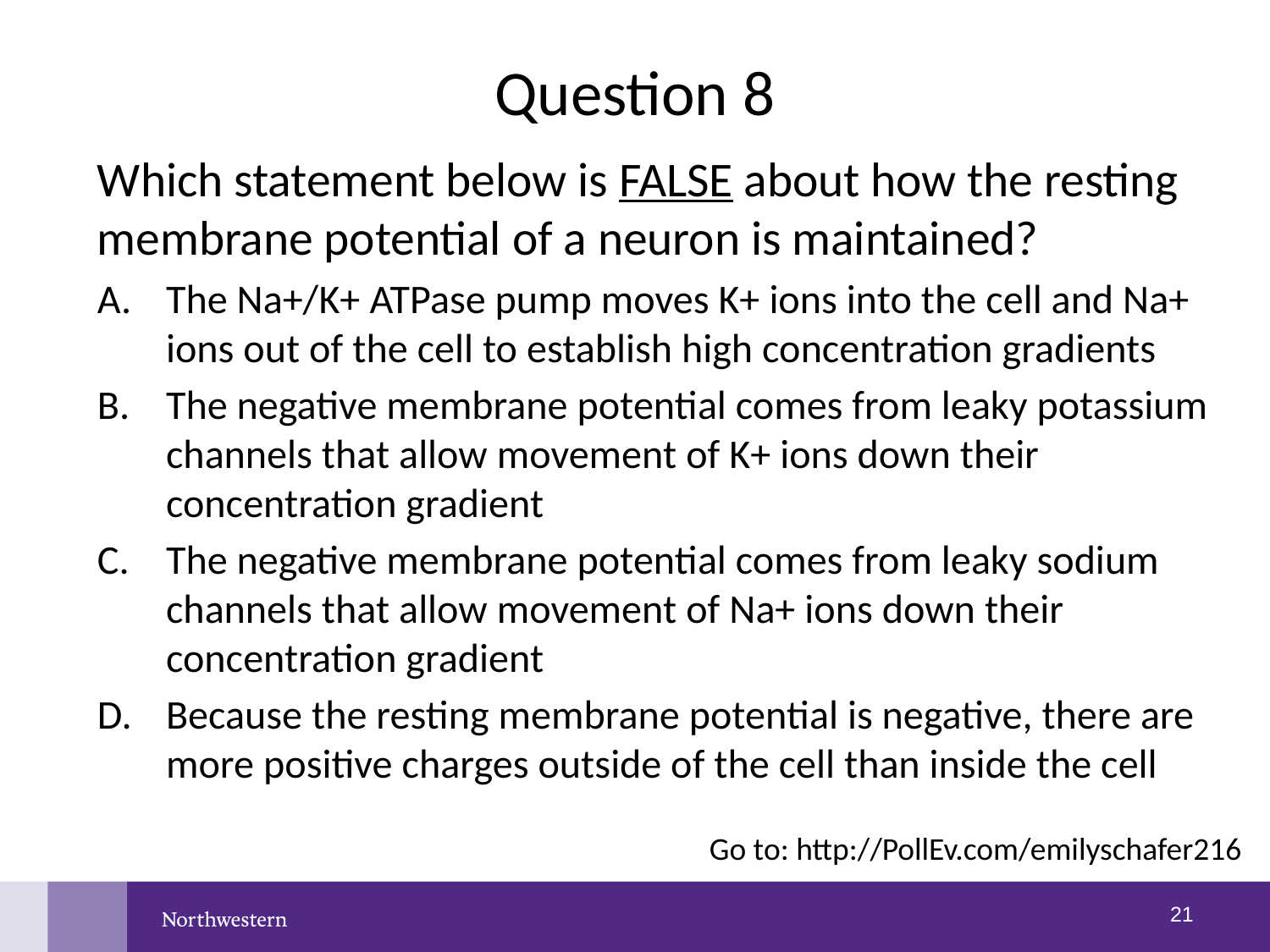

# Question 8
Which statement below is FALSE about how the resting membrane potential of a neuron is maintained?
The Na+/K+ ATPase pump moves K+ ions into the cell and Na+ ions out of the cell to establish high concentration gradients
The negative membrane potential comes from leaky potassium channels that allow movement of K+ ions down their concentration gradient
The negative membrane potential comes from leaky sodium channels that allow movement of Na+ ions down their concentration gradient
Because the resting membrane potential is negative, there are more positive charges outside of the cell than inside the cell

Go to: http://PollEv.com/emilyschafer216
21